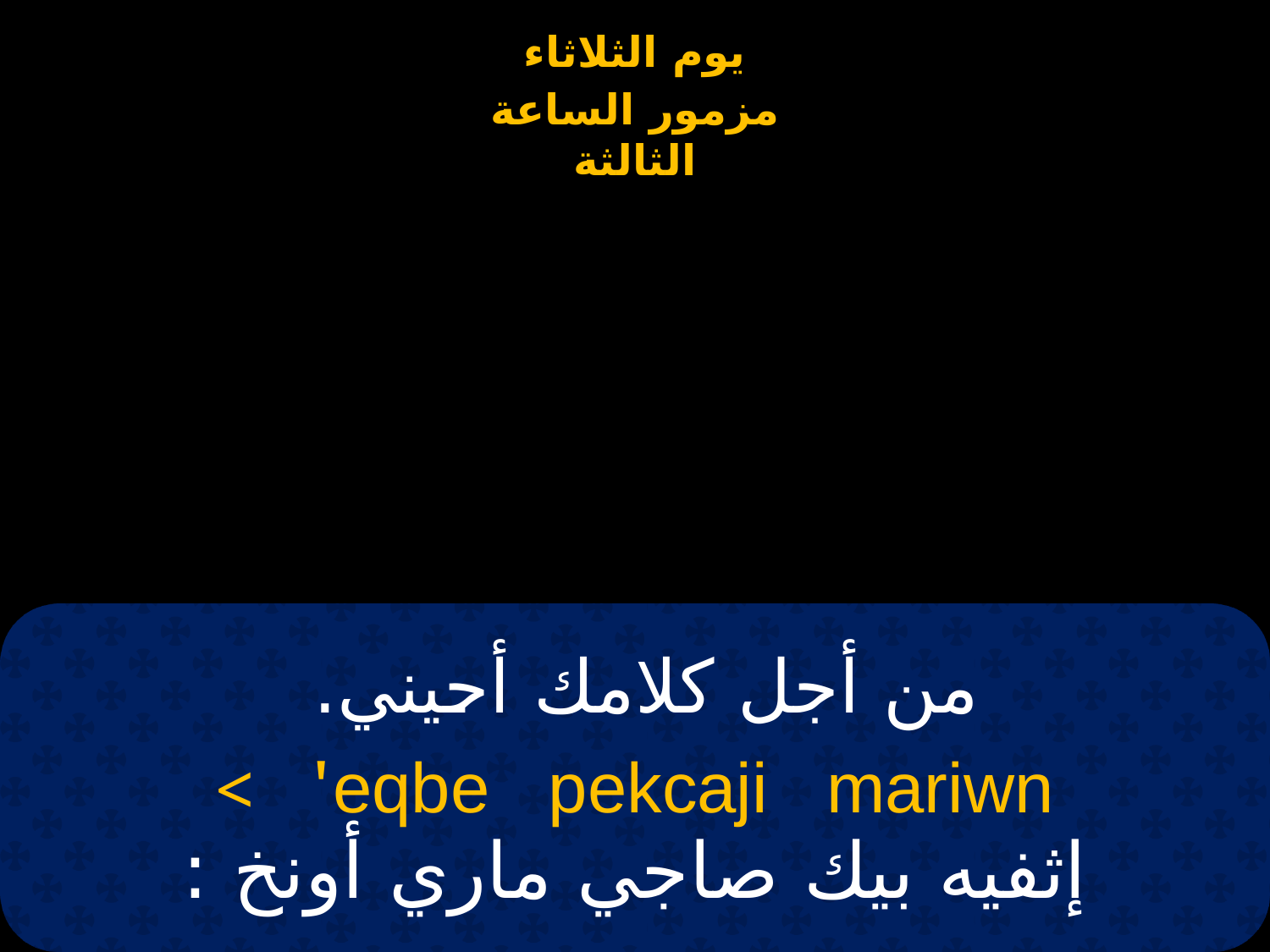

# من أجل كلامك أحيني.
eqbe   pekcaji   mariwn'   >
إثفيه بيك صاجي ماري أونخ :